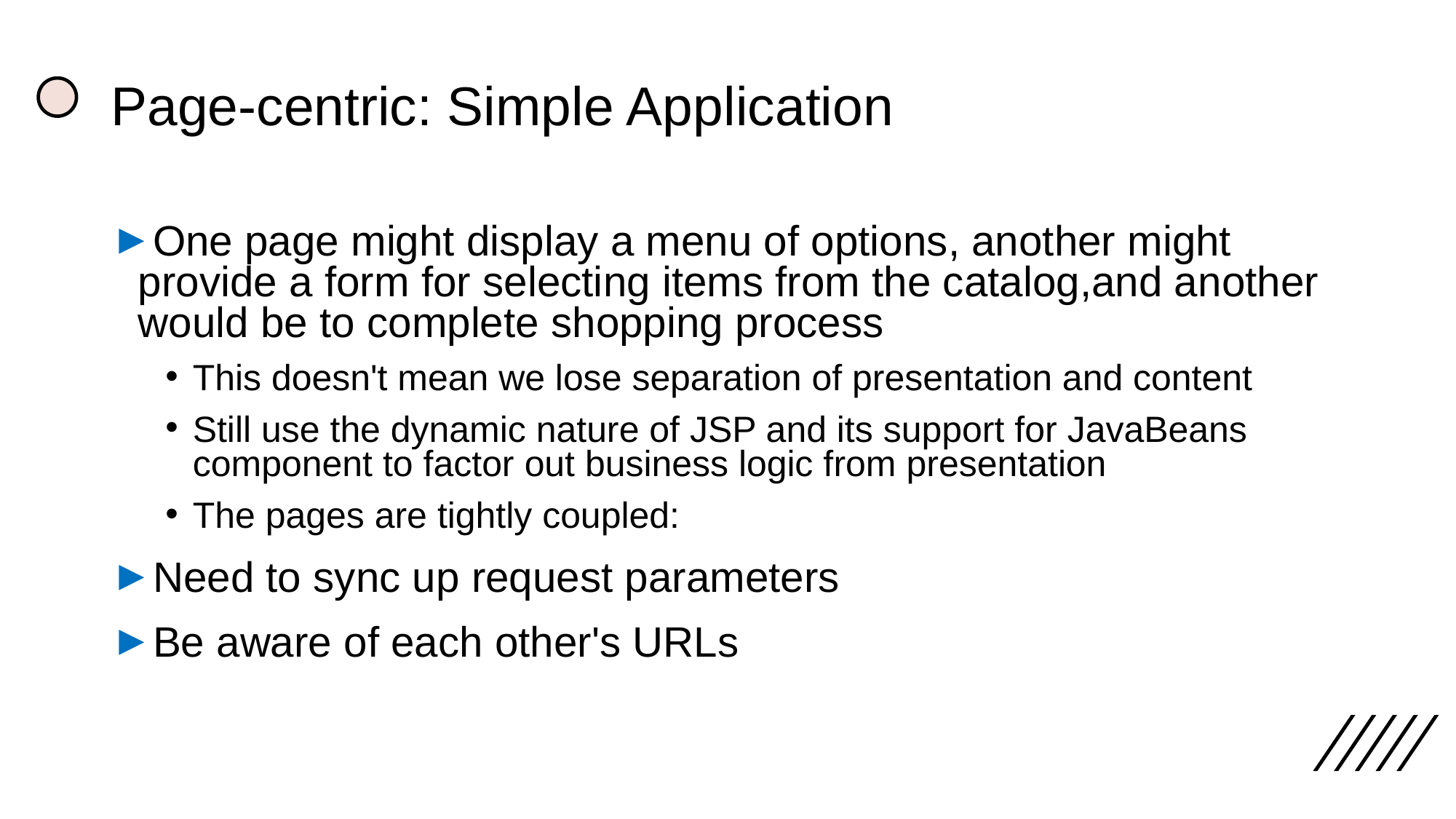

# Page-centric: Simple Application
One page might display a menu of options, another might provide a form for selecting items from the catalog,and another would be to complete shopping process
This doesn't mean we lose separation of presentation and content
Still use the dynamic nature of JSP and its support for JavaBeans component to factor out business logic from presentation
The pages are tightly coupled:
Need to sync up request parameters
Be aware of each other's URLs